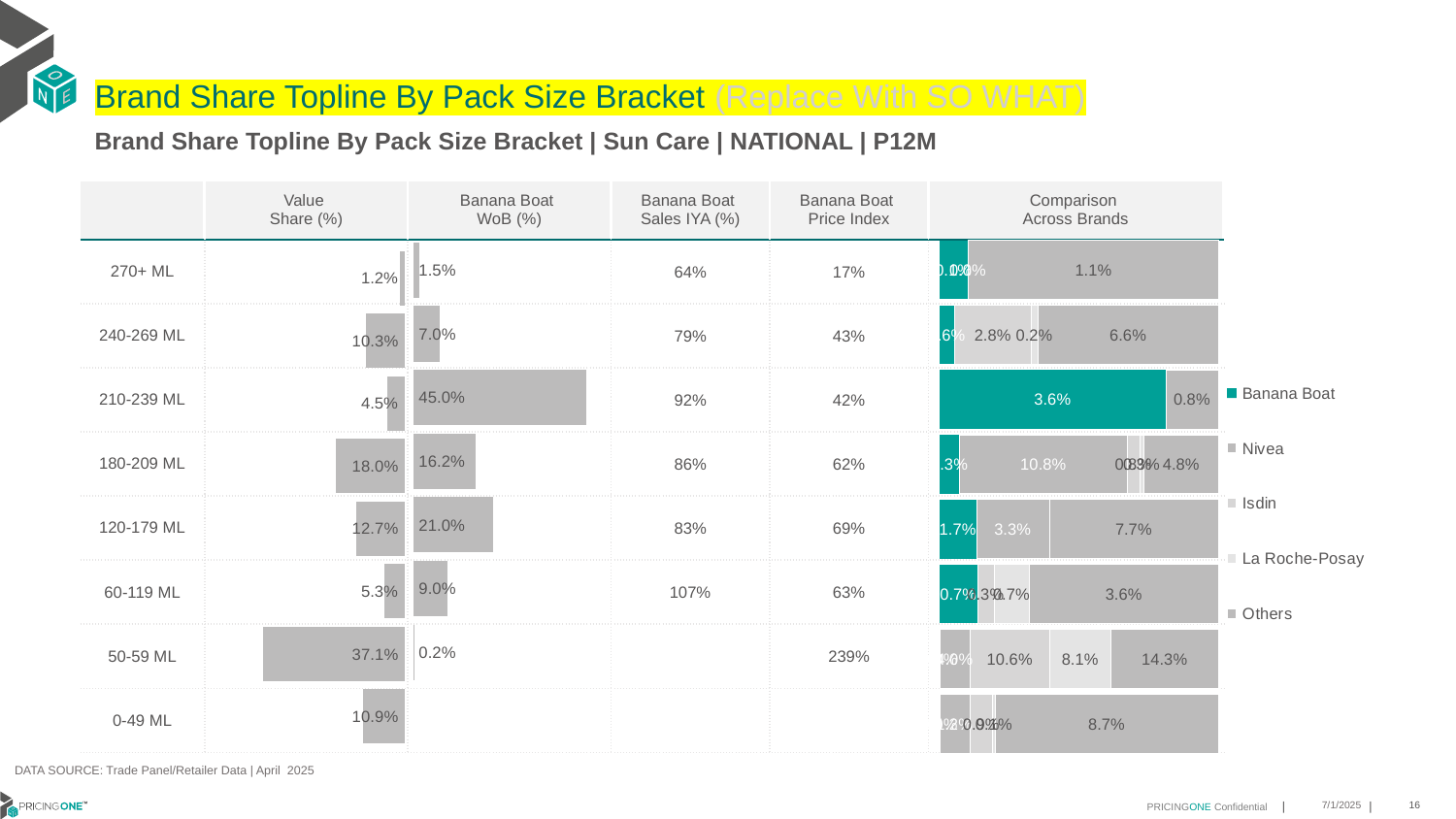

# Brand Share Topline By Pack Size Bracket (Replace With SO WHAT)
Brand Share Topline By Pack Size Bracket | Sun Care | NATIONAL | P12M
|  | Value Share (%) | Banana Boat WoB (%) | Banana Boat Sales IYA (%) | Banana Boat Price Index | Comparison Across Brands |
| --- | --- | --- | --- | --- | --- |
| 270+ ML |  |  | 64% | 17% |  |
| 240-269 ML |  |  | 79% | 43% |  |
| 210-239 ML |  |  | 92% | 42% |  |
| 180-209 ML |  |  | 86% | 62% |  |
| 120-179 ML |  |  | 83% | 69% |  |
| 60-119 ML |  |  | 107% | 63% |  |
| 50-59 ML |  |  |  | 239% |  |
| 0-49 ML |  |  |  |  |  |

### Chart

| Category | Banana Boat | Nivea | Isdin | La Roche-Posay | Others |
|---|---|---|---|---|---|
| 270+ ML | 0.0012317112325384537 | 2.711969049952712e-05 | None | None | 0.010906378807991932 |
| 240-269 ML | 0.0056571589283753885 | None | 0.02809319209308141 | 0.0024281008184621746 | 0.06641366983406571 |
| 210-239 ML | 0.03628055923652602 | None | None | None | 0.008415446374190047 |
| 180-209 ML | 0.013032383738995429 | 0.10834912506995814 | 0.007958801532128728 | 0.002797589392351492 | 0.0481757680843656 |
| 120-179 ML | 0.016872883359759557 | 0.0333308613511571 | None | None | 0.07714852600814107 |
| 60-119 ML | 0.0072928990913613025 | None | 0.00317090518710957 | 0.006736759467079358 | 0.03625980161907885 |
| 50-59 ML | 0.00017470623806265976 | 0.0404398545446063 | 0.10575477184083436 | 0.08132726944751732 | 0.14307498727548099 |
| 0-49 ML | 5.572713333216626e-06 | 0.01177553208410081 | 0.008944331079990838 | 0.0008743865745442695 | 0.0870489472843124 |

### Chart

| Category | Value Share |
|---|---|
|  | 0.012165209731029912 |

### Chart

| Category | Brand WoB % |
|---|---|
|  | 0.0153 |
DATA SOURCE: Trade Panel/Retailer Data | April  2025

7/1/2025
16